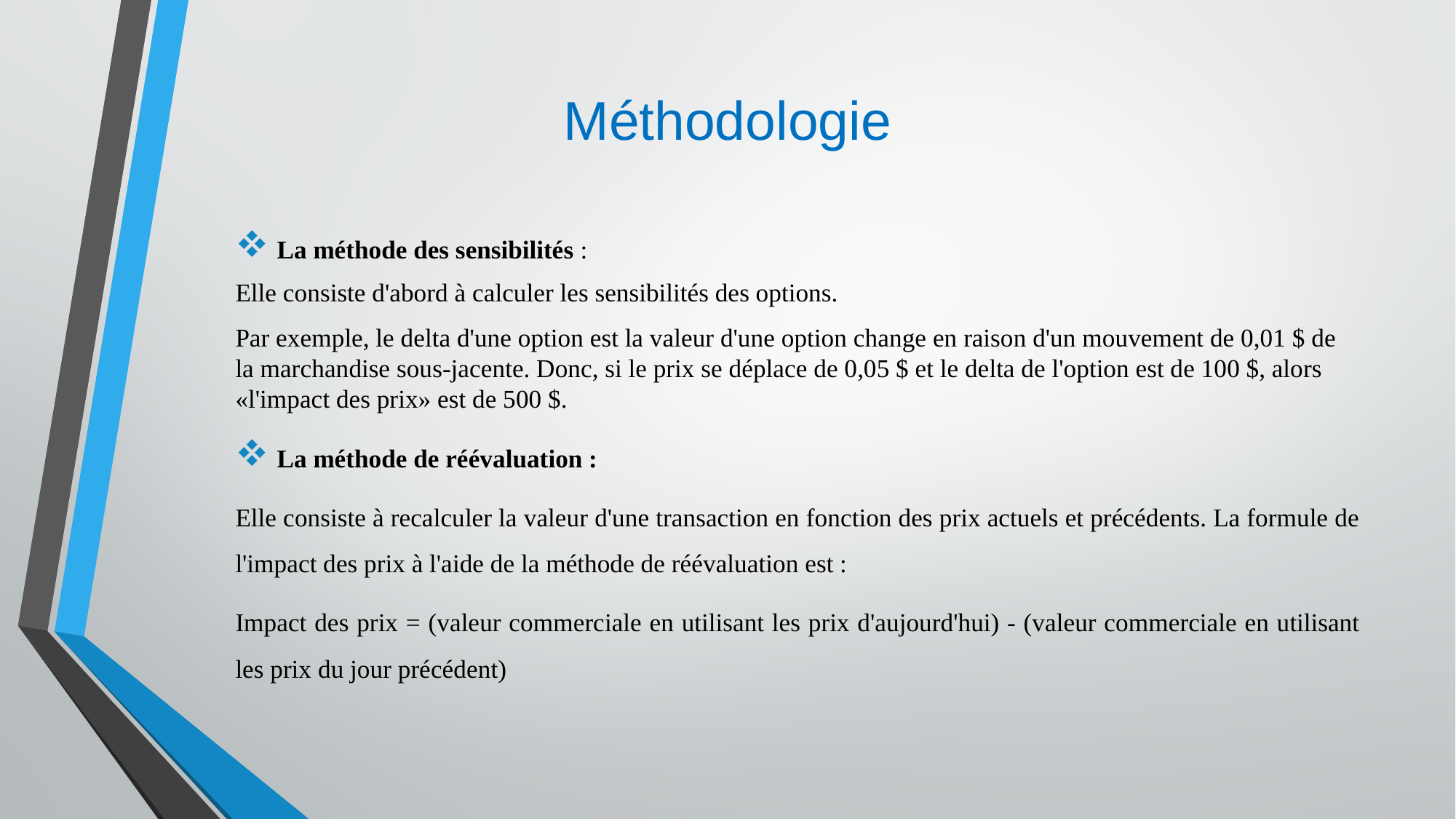

# Méthodologie
La méthode des sensibilités :
Elle consiste d'abord à calculer les sensibilités des options.
Par exemple, le delta d'une option est la valeur d'une option change en raison d'un mouvement de 0,01 $ de la marchandise sous-jacente. Donc, si le prix se déplace de 0,05 $ et le delta de l'option est de 100 $, alors «l'impact des prix» est de 500 $.
La méthode de réévaluation :
Elle consiste à recalculer la valeur d'une transaction en fonction des prix actuels et précédents. La formule de l'impact des prix à l'aide de la méthode de réévaluation est :
Impact des prix = (valeur commerciale en utilisant les prix d'aujourd'hui) - (valeur commerciale en utilisant les prix du jour précédent)